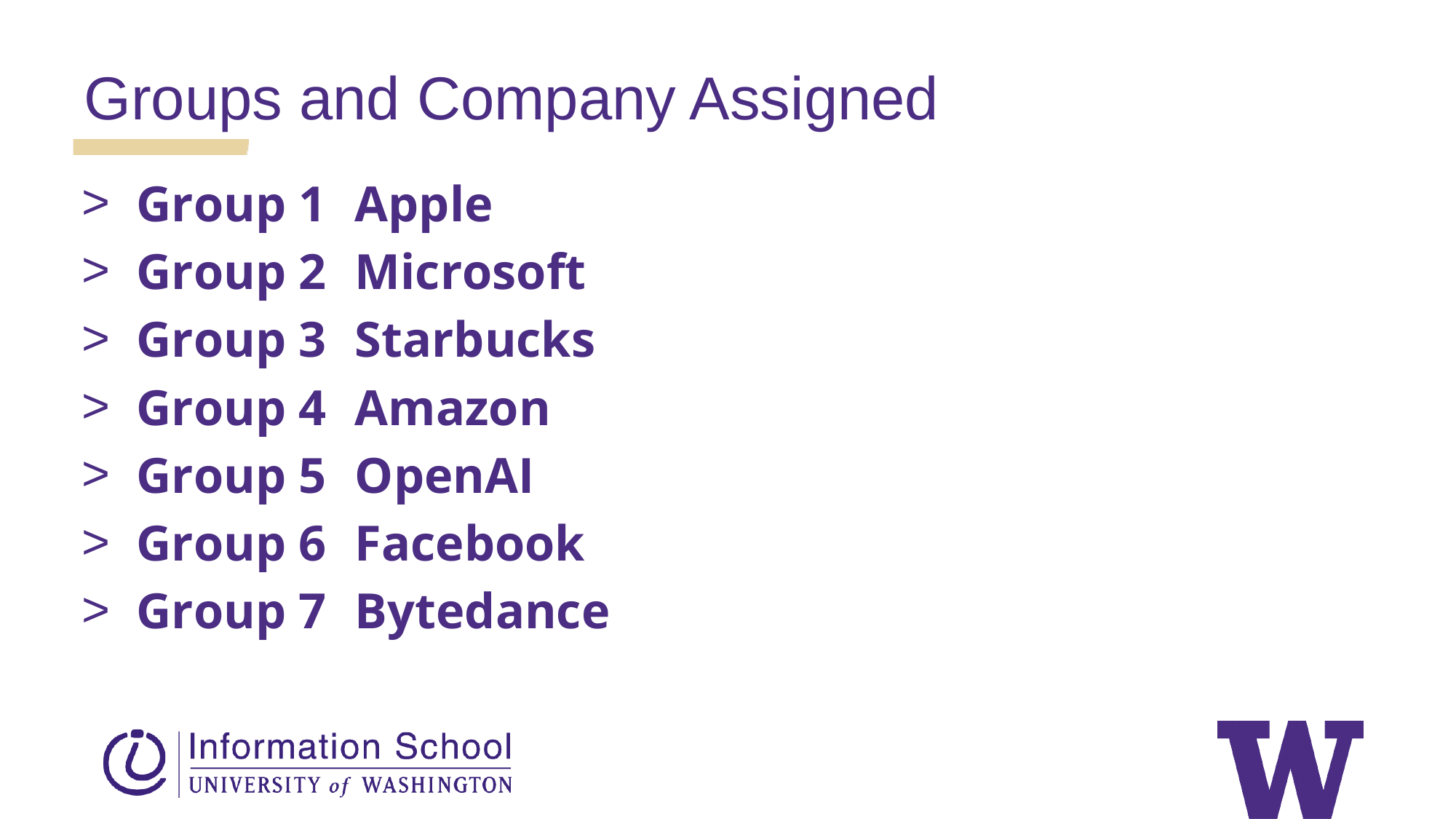

Groups and Company Assigned
Group 1	Apple
Group 2	Microsoft
Group 3	Starbucks
Group 4	Amazon
Group 5	OpenAI
Group 6	Facebook
Group 7	Bytedance